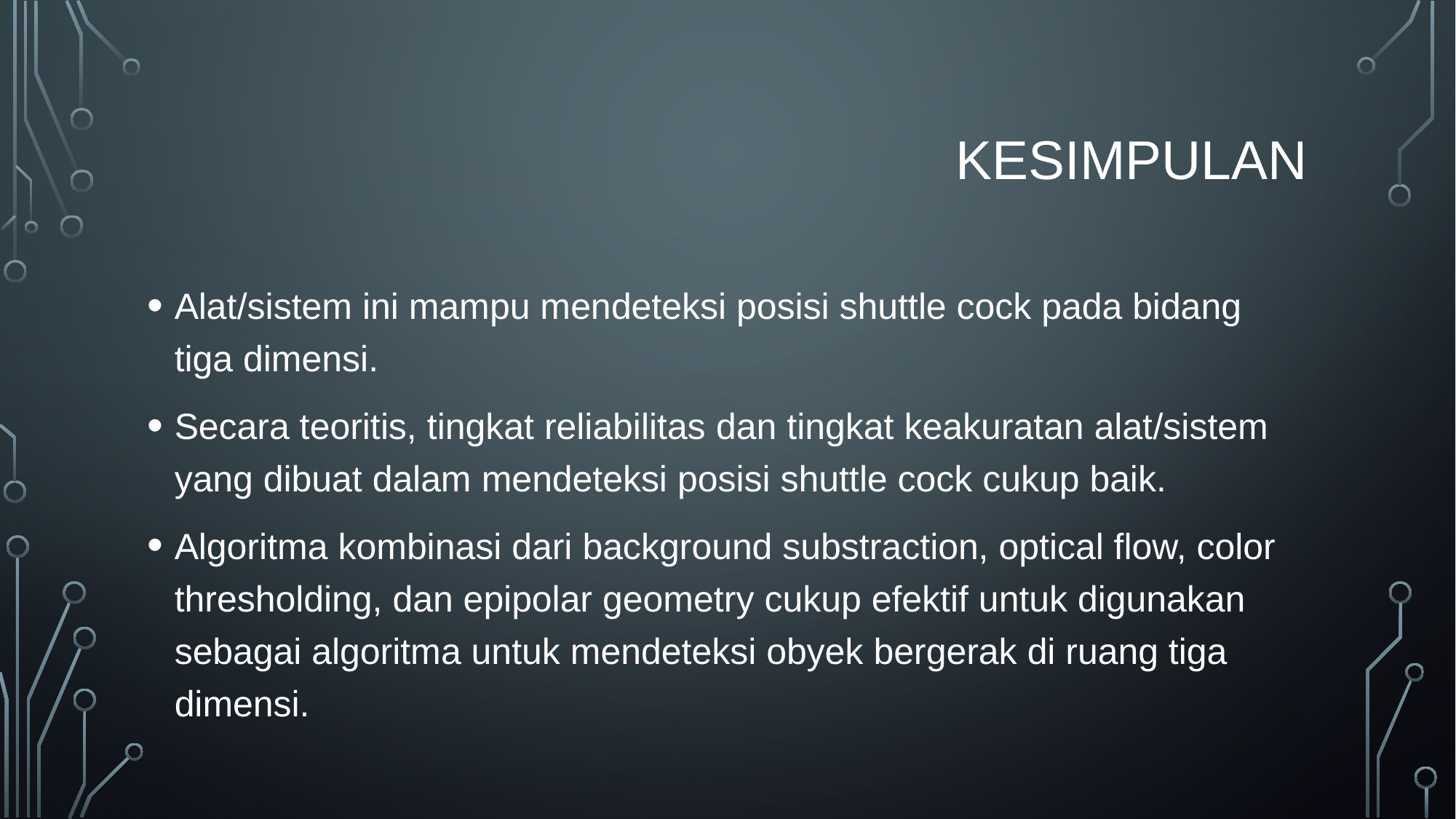

# kesimpulan
Alat/sistem ini mampu mendeteksi posisi shuttle cock pada bidang tiga dimensi.
Secara teoritis, tingkat reliabilitas dan tingkat keakuratan alat/sistem yang dibuat dalam mendeteksi posisi shuttle cock cukup baik.
Algoritma kombinasi dari background substraction, optical flow, color thresholding, dan epipolar geometry cukup efektif untuk digunakan sebagai algoritma untuk mendeteksi obyek bergerak di ruang tiga dimensi.